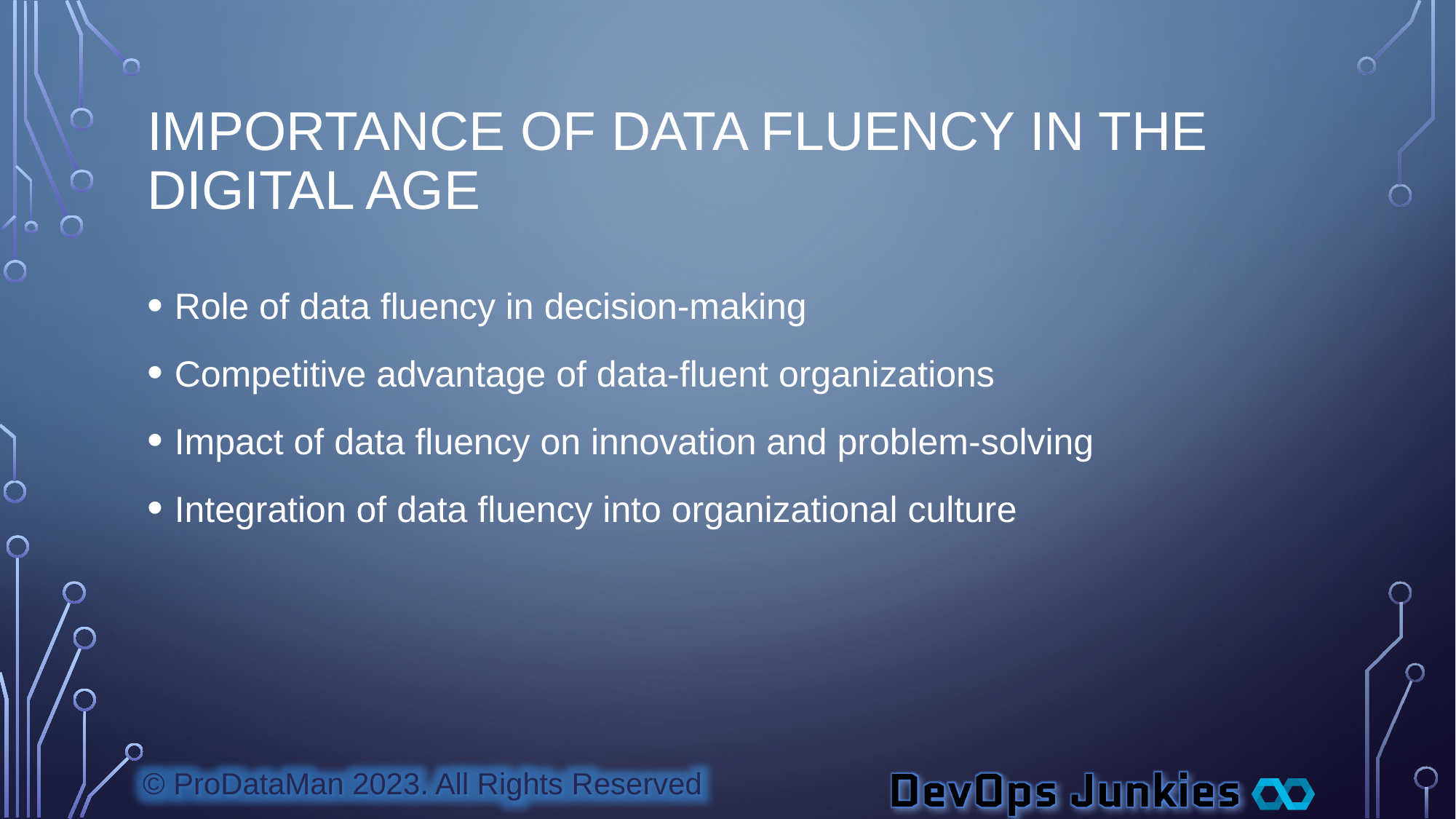

# Importance of Data Fluency in the Digital Age
Role of data fluency in decision-making
Competitive advantage of data-fluent organizations
Impact of data fluency on innovation and problem-solving
Integration of data fluency into organizational culture